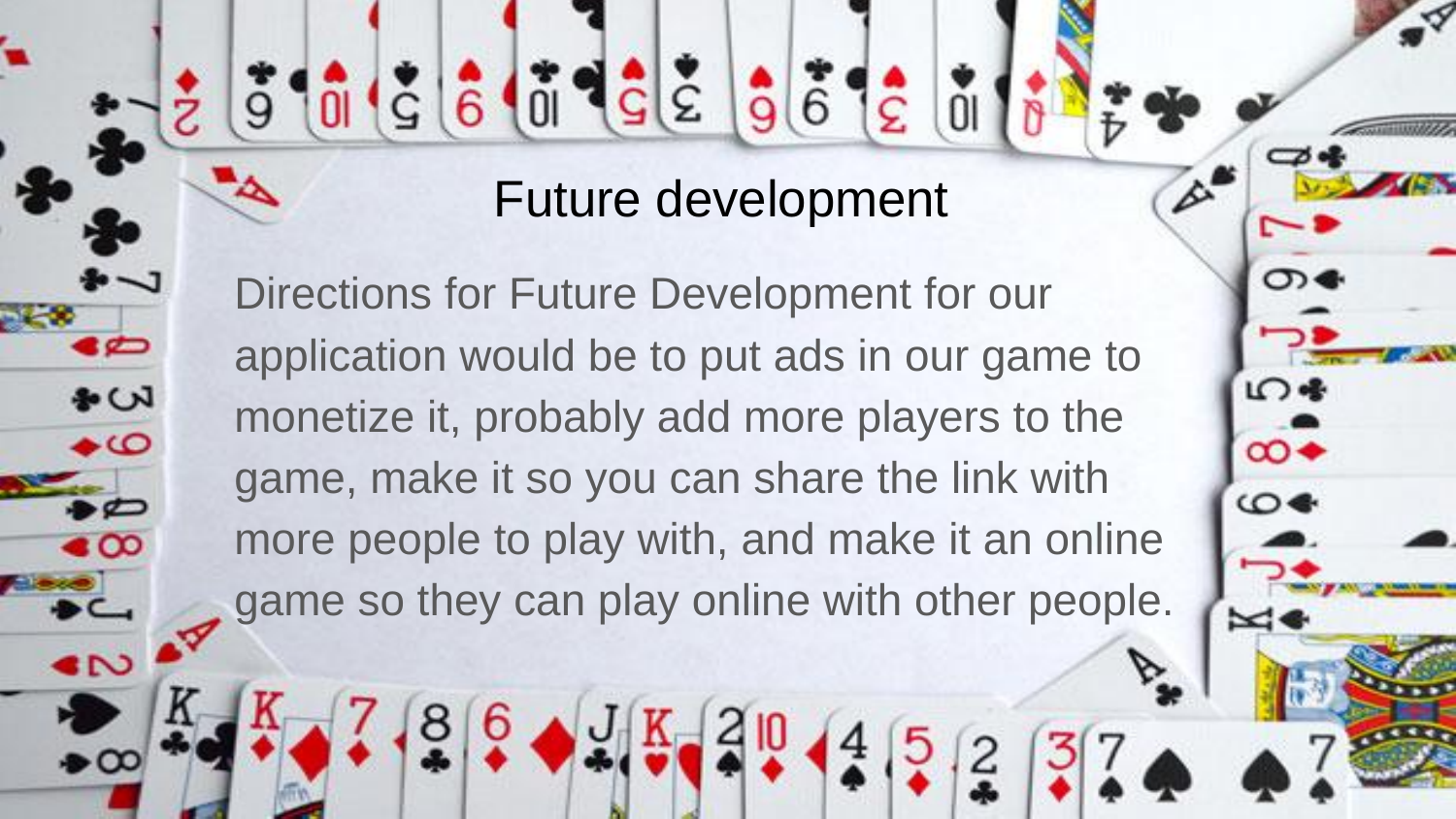

# Future development
Directions for Future Development for our application would be to put ads in our game to monetize it, probably add more players to the game, make it so you can share the link with more people to play with, and make it an online game so they can play online with other people.